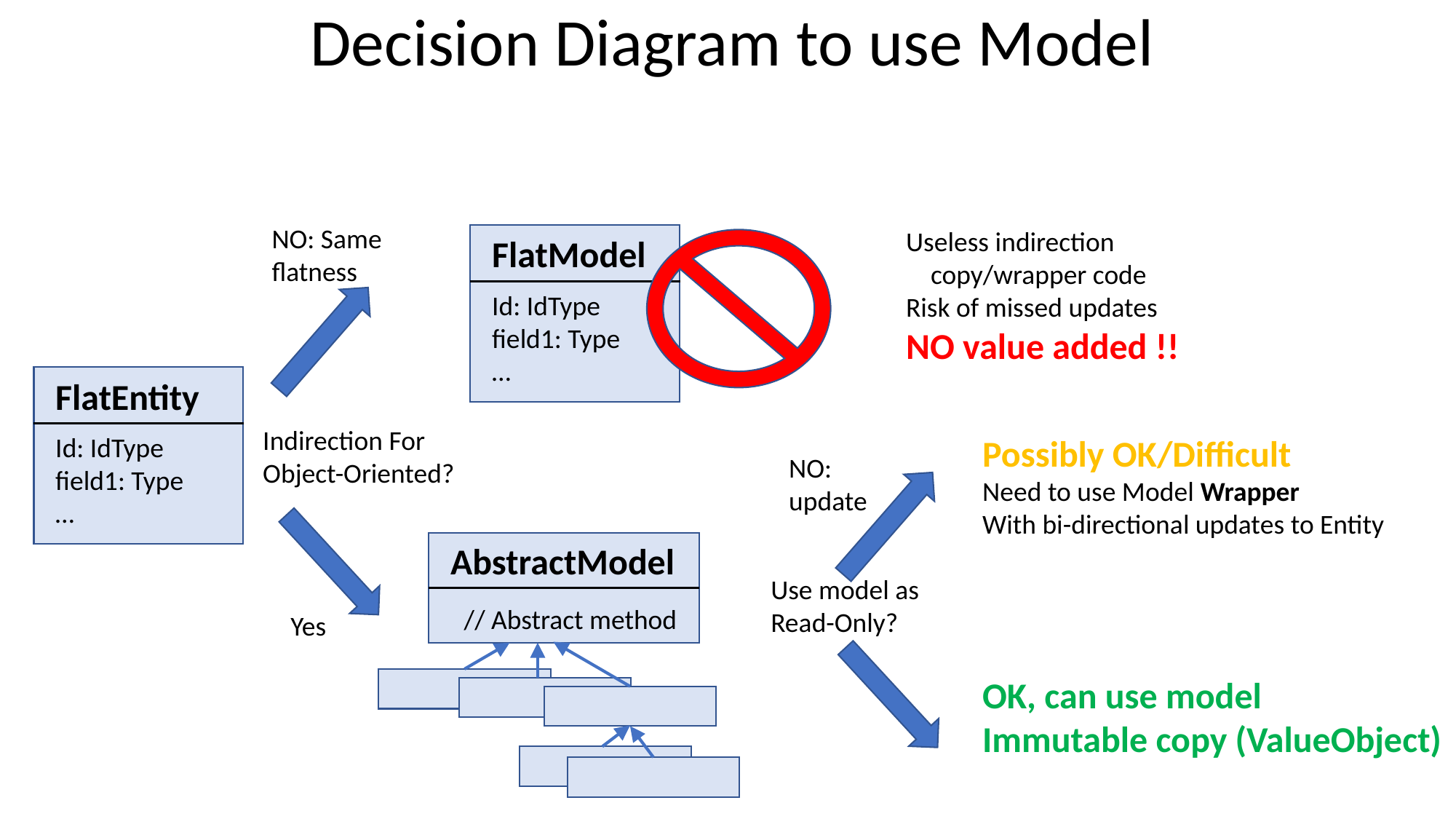

# Decision Diagram to use Model
NO: Same
flatness
Useless indirection
    copy/wrapper code
Risk of missed updates
NO value added !!

FlatModel

Id: IdType
field1: Type
…

FlatEntity
Indirection For
Object-Oriented?
Id: IdType
field1: Type
…
Possibly OK/Difficult
Need to use Model Wrapper
With bi-directional updates to Entity
NO:
update

AbstractModel

Use model as
Read-Only?
// Abstract method
Yes

OK, can use model
Immutable copy (ValueObject)